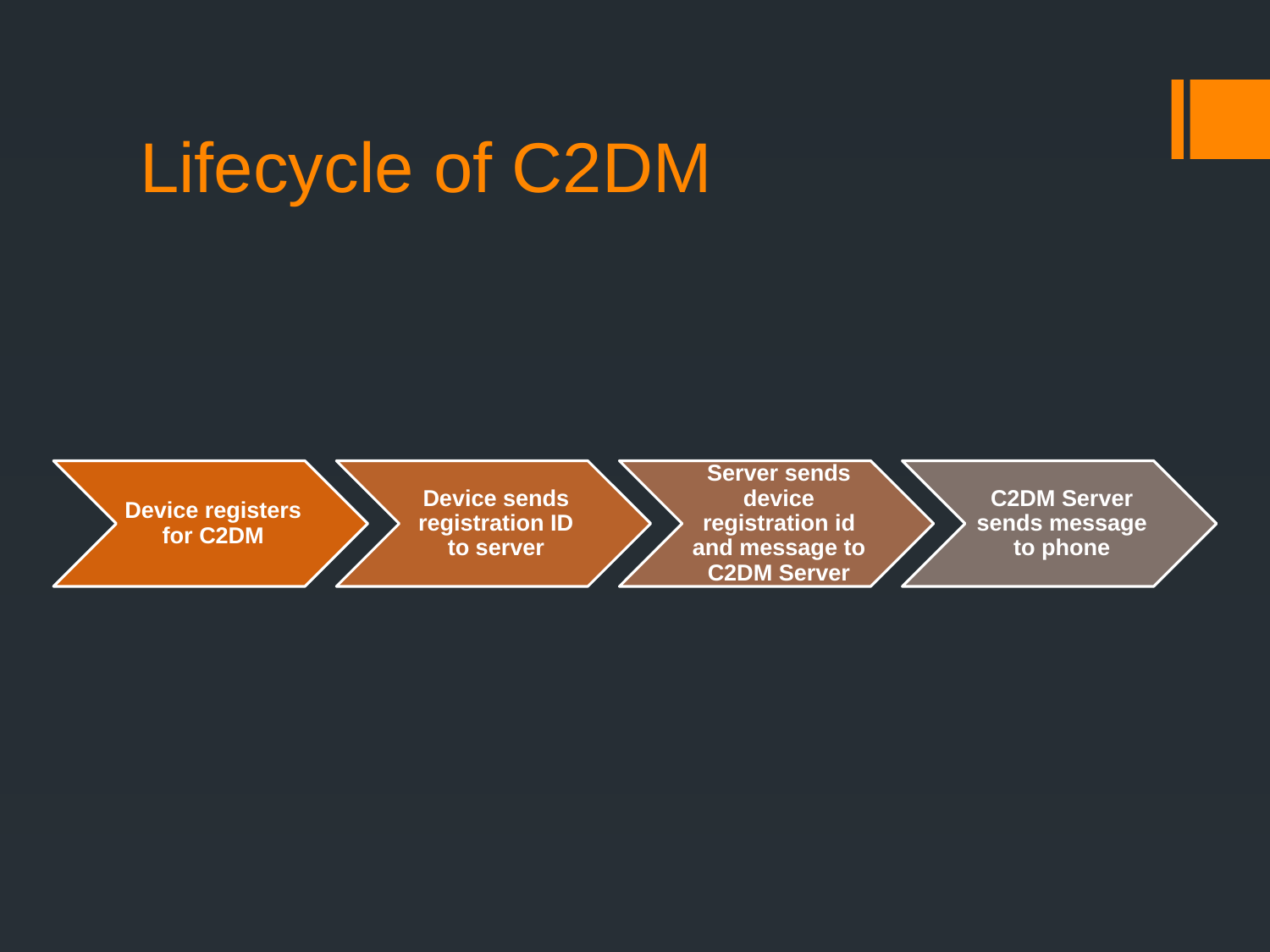

# Lifecycle of C2DM
Device registers for C2DM
Device sends registration ID to server
Server sends device registration id and message to C2DM Server
C2DM Server sends message to phone